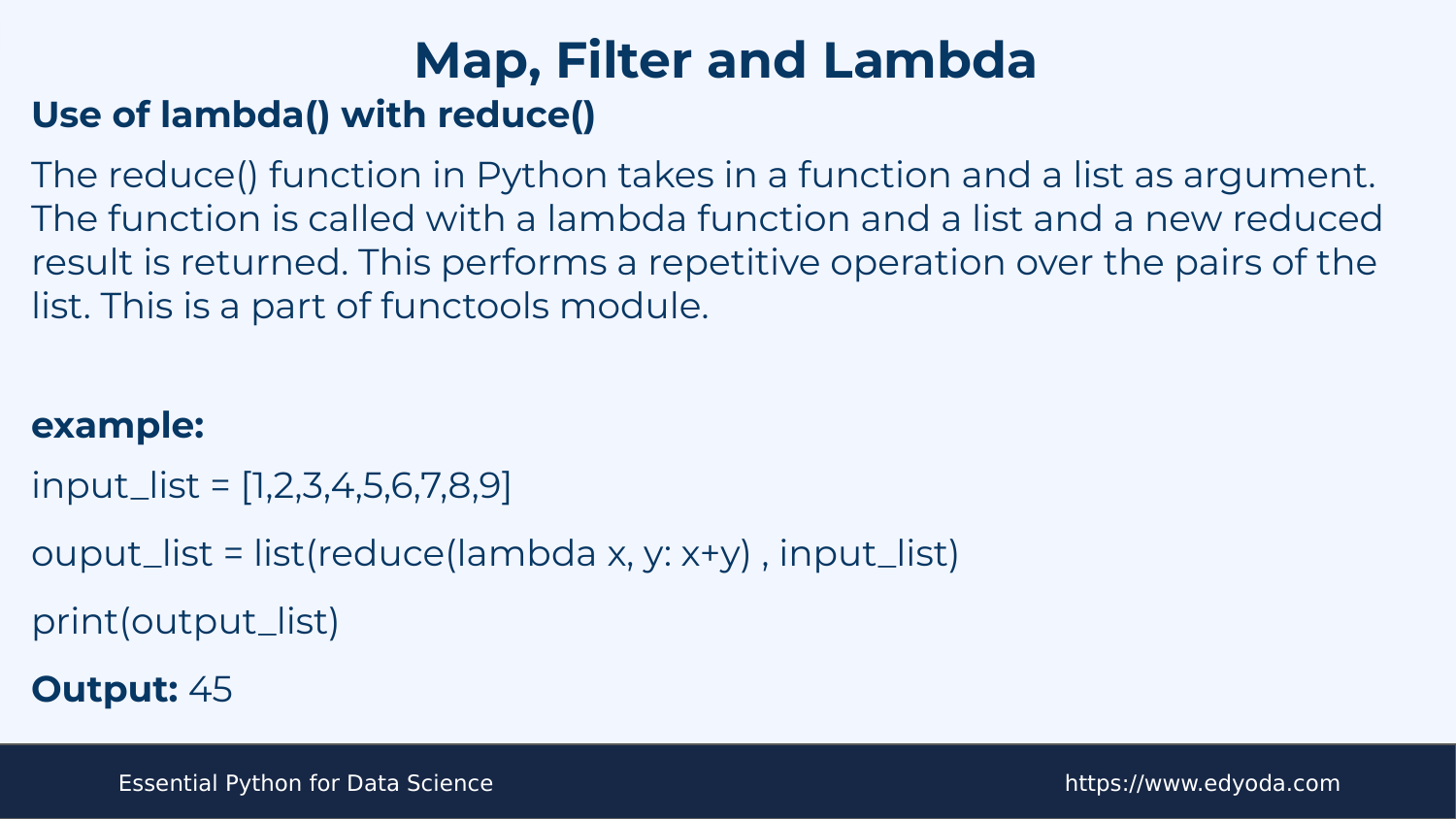

# Map, Filter and Lambda

Use of lambda() with reduce()
The reduce() function in Python takes in a function and a list as argument. The function is called with a lambda function and a list and a new reduced result is returned. This performs a repetitive operation over the pairs of the list. This is a part of functools module.

example:
input_list = [1,2,3,4,5,6,7,8,9]
ouput_list = list(reduce(lambda x, y: x+y) , input_list)
print(output_list)
Output: 45

Essential Python for Data Science
https://www.edyoda.com